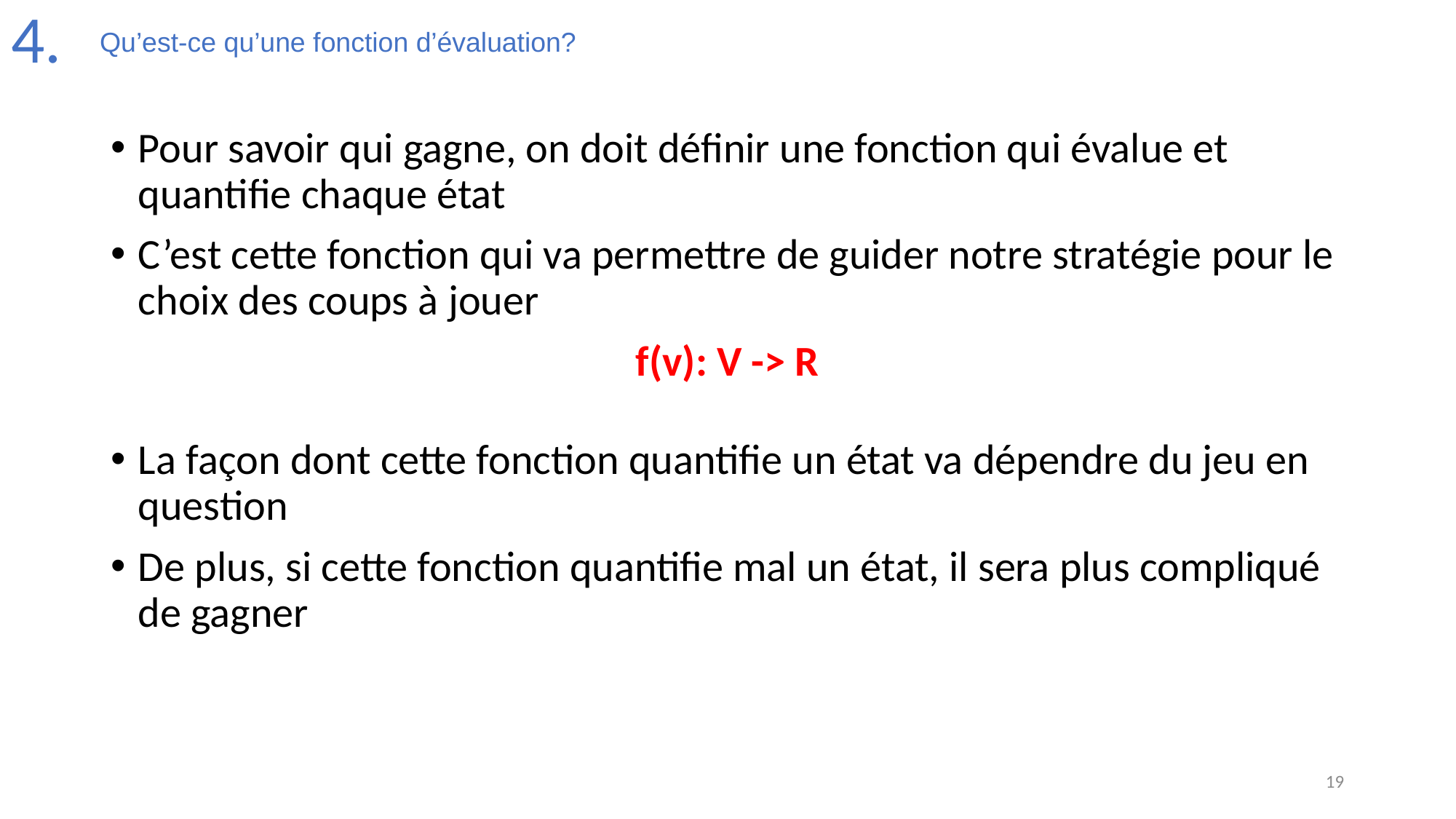

# 4.
Qu’est-ce qu’une fonction d’évaluation?
Pour savoir qui gagne, on doit définir une fonction qui évalue et quantifie chaque état
C’est cette fonction qui va permettre de guider notre stratégie pour le choix des coups à jouer
f(v): V -> R

La façon dont cette fonction quantifie un état va dépendre du jeu en question
De plus, si cette fonction quantifie mal un état, il sera plus compliqué de gagner
19